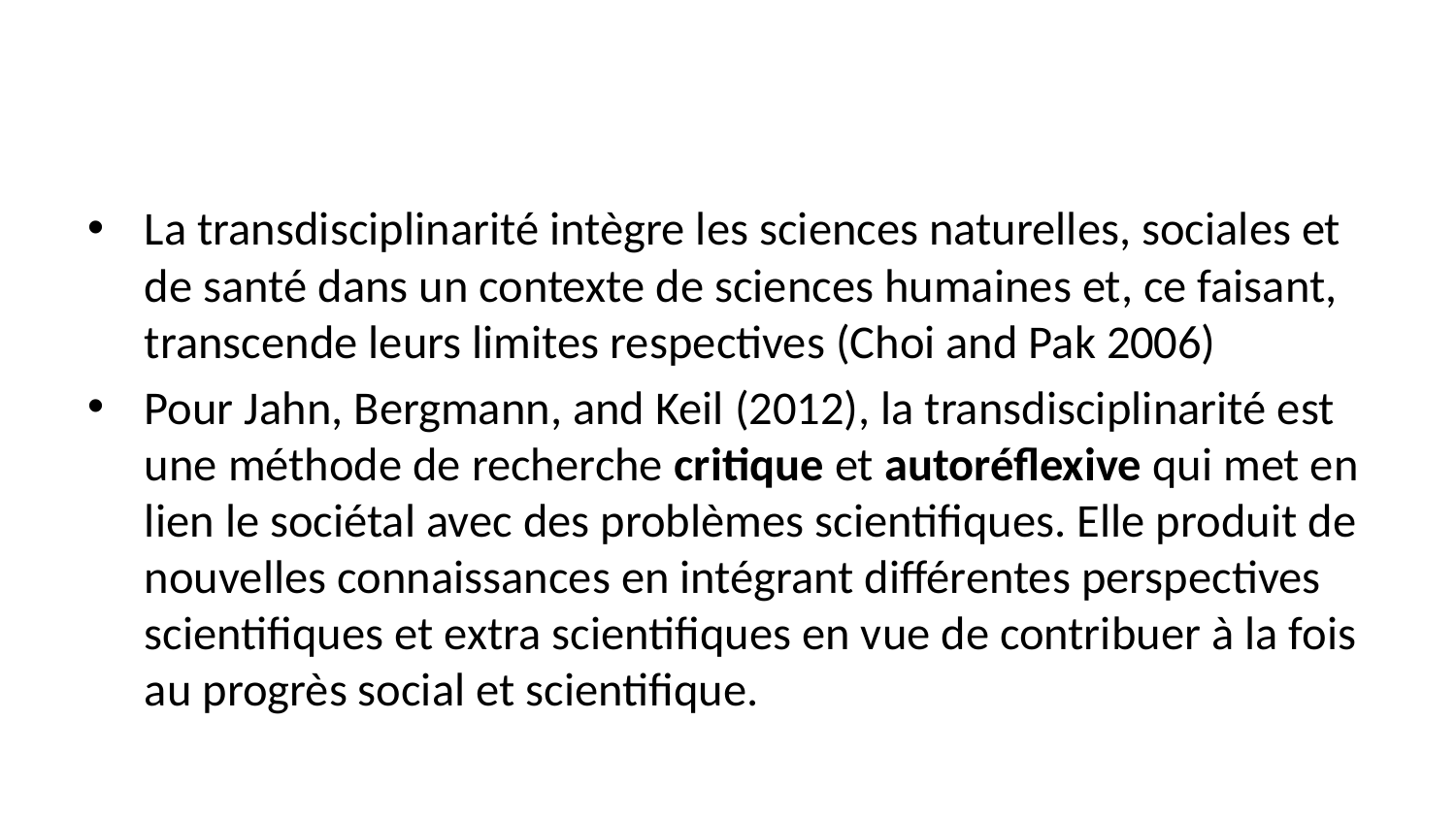

La transdisciplinarité intègre les sciences naturelles, sociales et de santé dans un contexte de sciences humaines et, ce faisant, transcende leurs limites respectives (Choi and Pak 2006)
Pour Jahn, Bergmann, and Keil (2012), la transdisciplinarité est une méthode de recherche critique et autoréflexive qui met en lien le sociétal avec des problèmes scientifiques. Elle produit de nouvelles connaissances en intégrant différentes perspectives scientifiques et extra scientifiques en vue de contribuer à la fois au progrès social et scientifique.